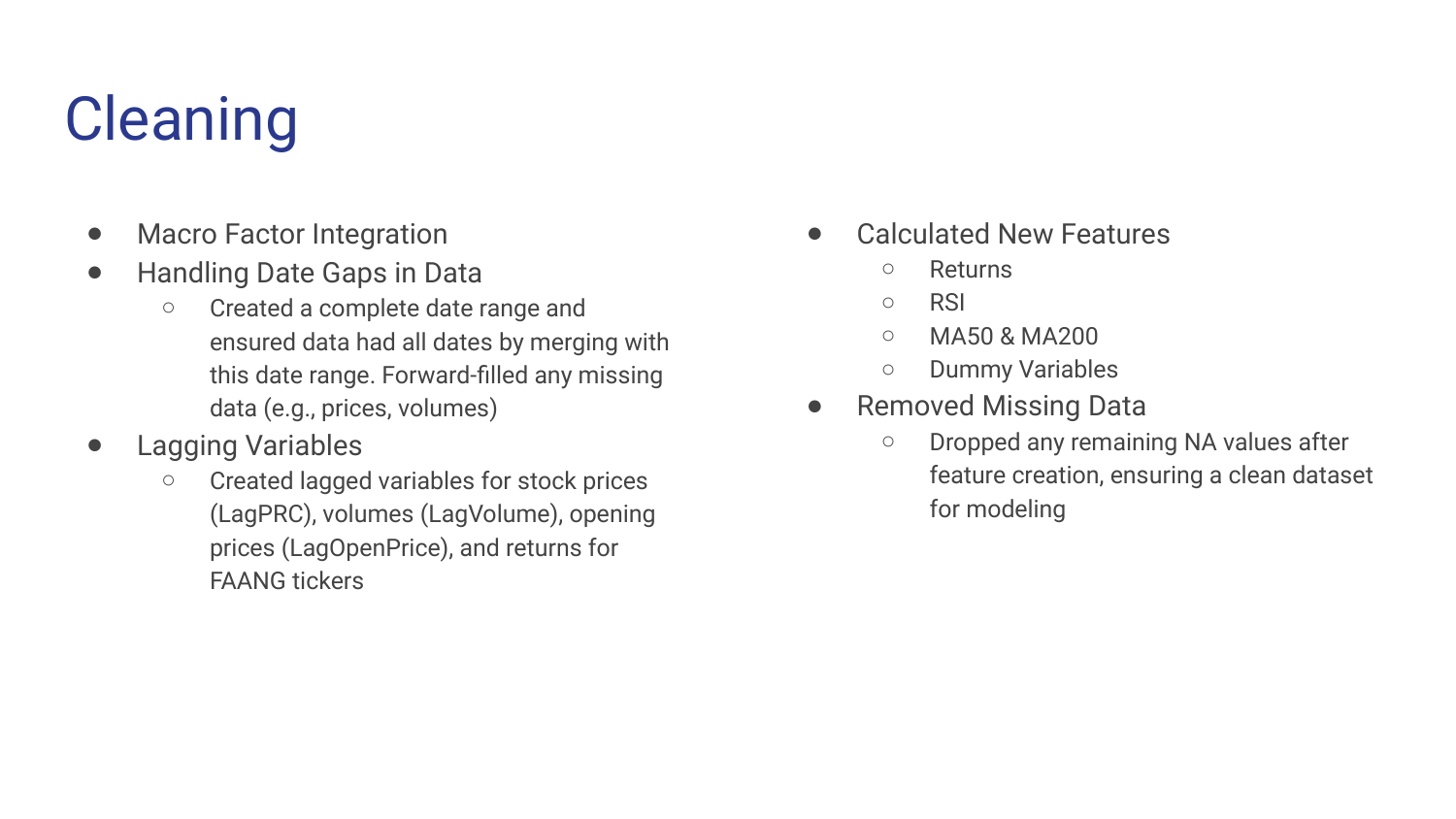

# Cleaning
Macro Factor Integration
Handling Date Gaps in Data
Created a complete date range and ensured data had all dates by merging with this date range. Forward-filled any missing data (e.g., prices, volumes)
Lagging Variables
Created lagged variables for stock prices (LagPRC), volumes (LagVolume), opening prices (LagOpenPrice), and returns for FAANG tickers
Calculated New Features
Returns
RSI
MA50 & MA200
Dummy Variables
Removed Missing Data
Dropped any remaining NA values after feature creation, ensuring a clean dataset for modeling